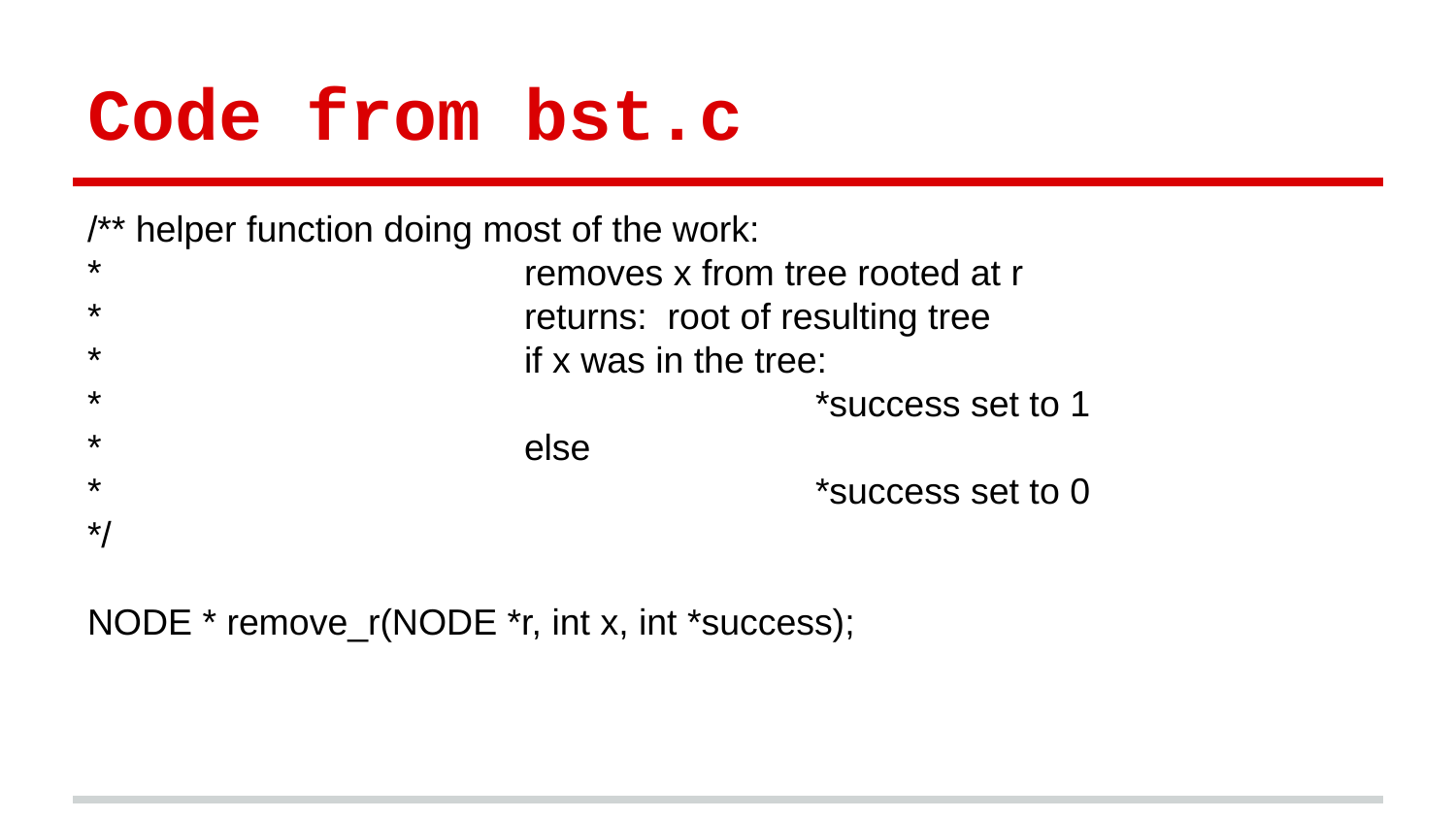

# Code from bst.c
/** helper function doing most of the work:
*			removes x from tree rooted at r
*			returns:  root of resulting tree
*			if x was in the tree:
*					*success set to 1
*			else
*					*success set to 0
*/

NODE * remove_r(NODE *r, int x, int *success);